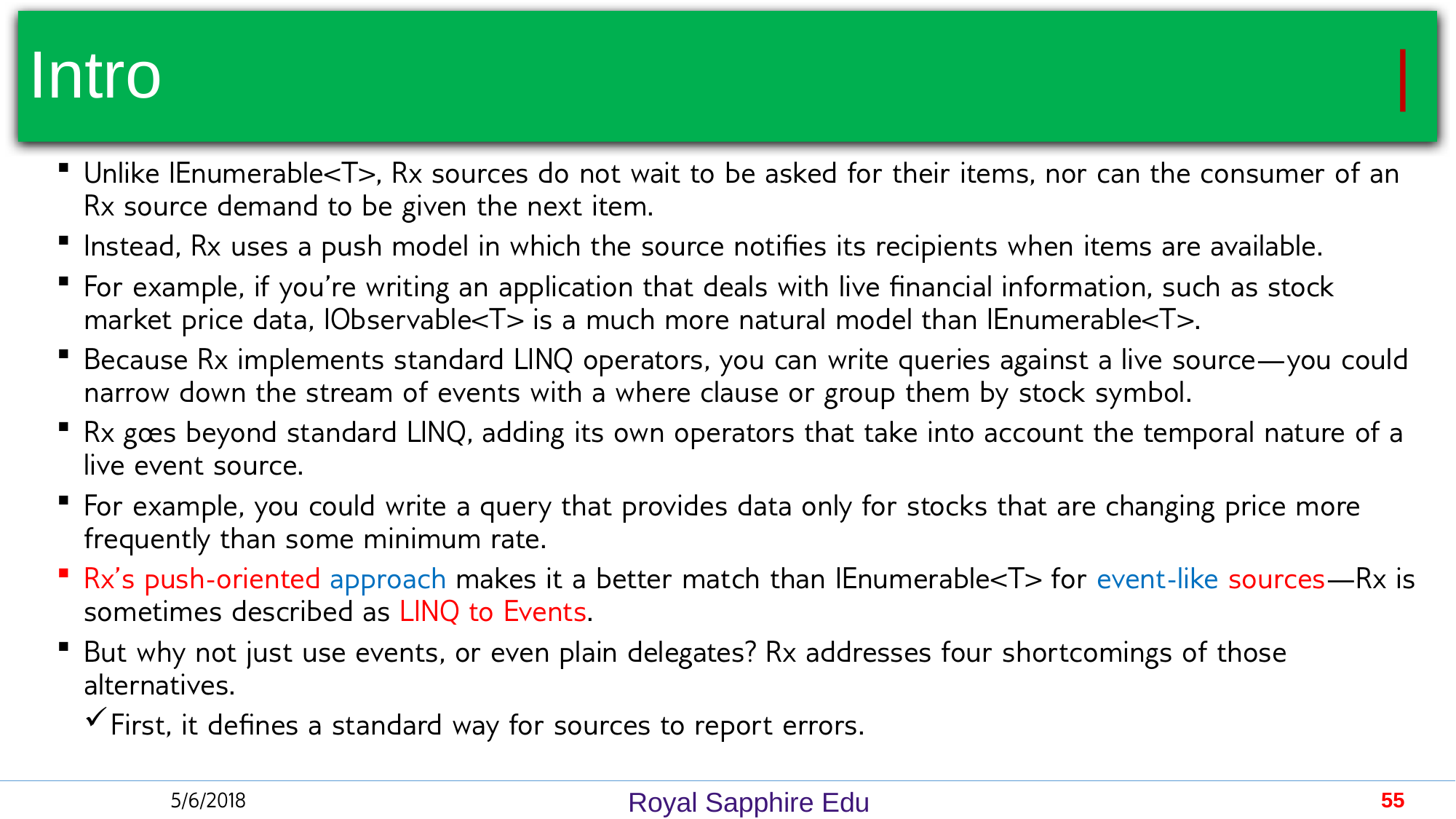

# Intro											   |
Unlike IEnumerable<T>, Rx sources do not wait to be asked for their items, nor can the consumer of an Rx source demand to be given the next item.
Instead, Rx uses a push model in which the source notifies its recipients when items are available.
For example, if you’re writing an application that deals with live financial information, such as stock market price data, IObservable<T> is a much more natural model than IEnumerable<T>.
Because Rx implements standard LINQ operators, you can write queries against a live source—you could narrow down the stream of events with a where clause or group them by stock symbol.
Rx goes beyond standard LINQ, adding its own operators that take into account the temporal nature of a live event source.
For example, you could write a query that provides data only for stocks that are changing price more frequently than some minimum rate.
Rx’s push-oriented approach makes it a better match than IEnumerable<T> for event-like sources—Rx is sometimes described as LINQ to Events.
But why not just use events, or even plain delegates? Rx addresses four shortcomings of those alternatives.
First, it defines a standard way for sources to report errors.
5/6/2018
55